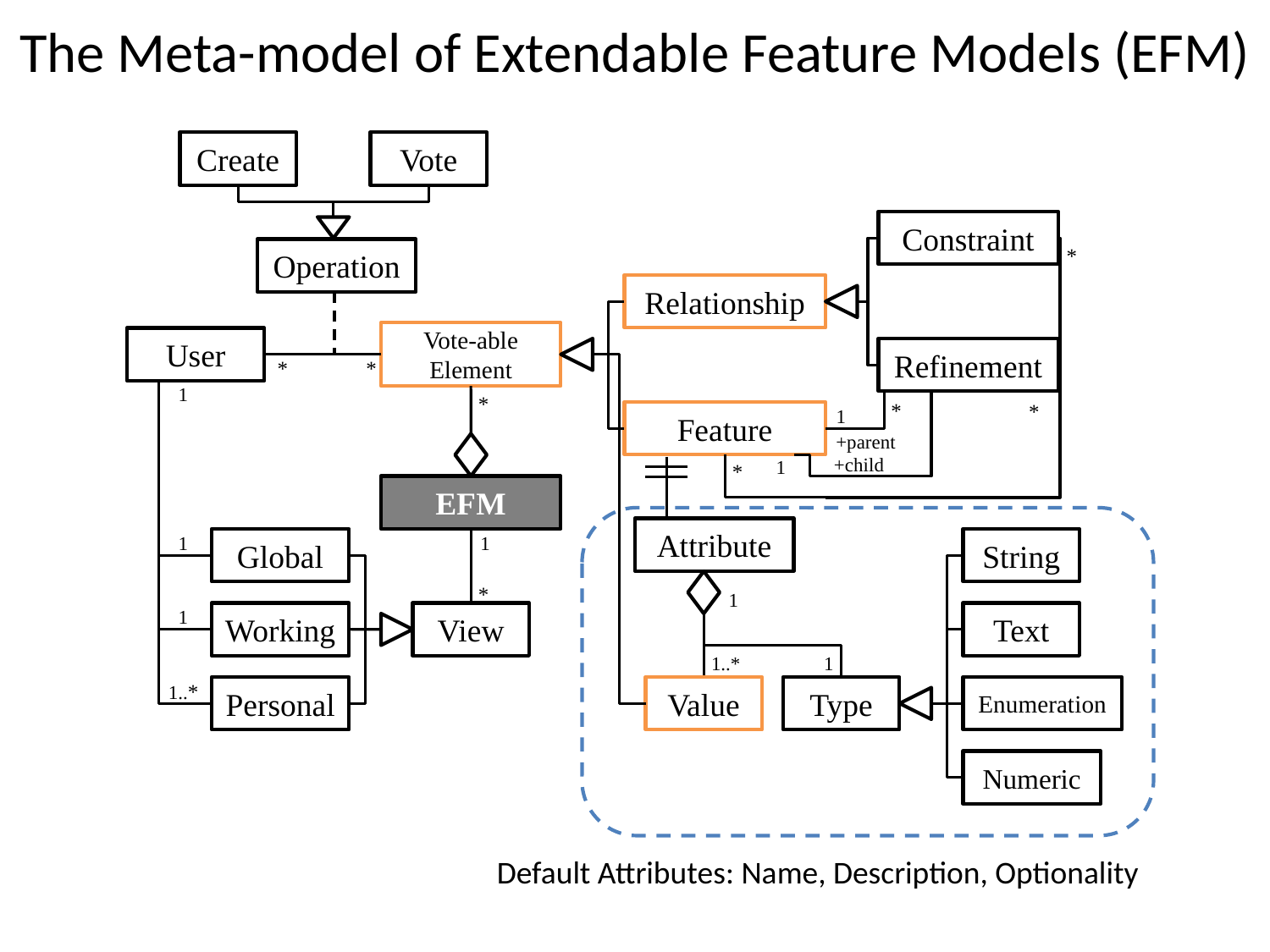

# The Meta-model of Extendable Feature Models (EFM)
Create
Vote
Constraint

*
Operation
Relationship

Vote-able Element
User
Refinement

*
*
1
*
*
*
1
Feature
+parent

+child
1
*
EFM

Attribute
1
1
Global
String

*
1
1
Working
View
Text

1..*
1
1..*
Personal
Value
Type
Enumeration

Numeric
Default Attributes: Name, Description, Optionality